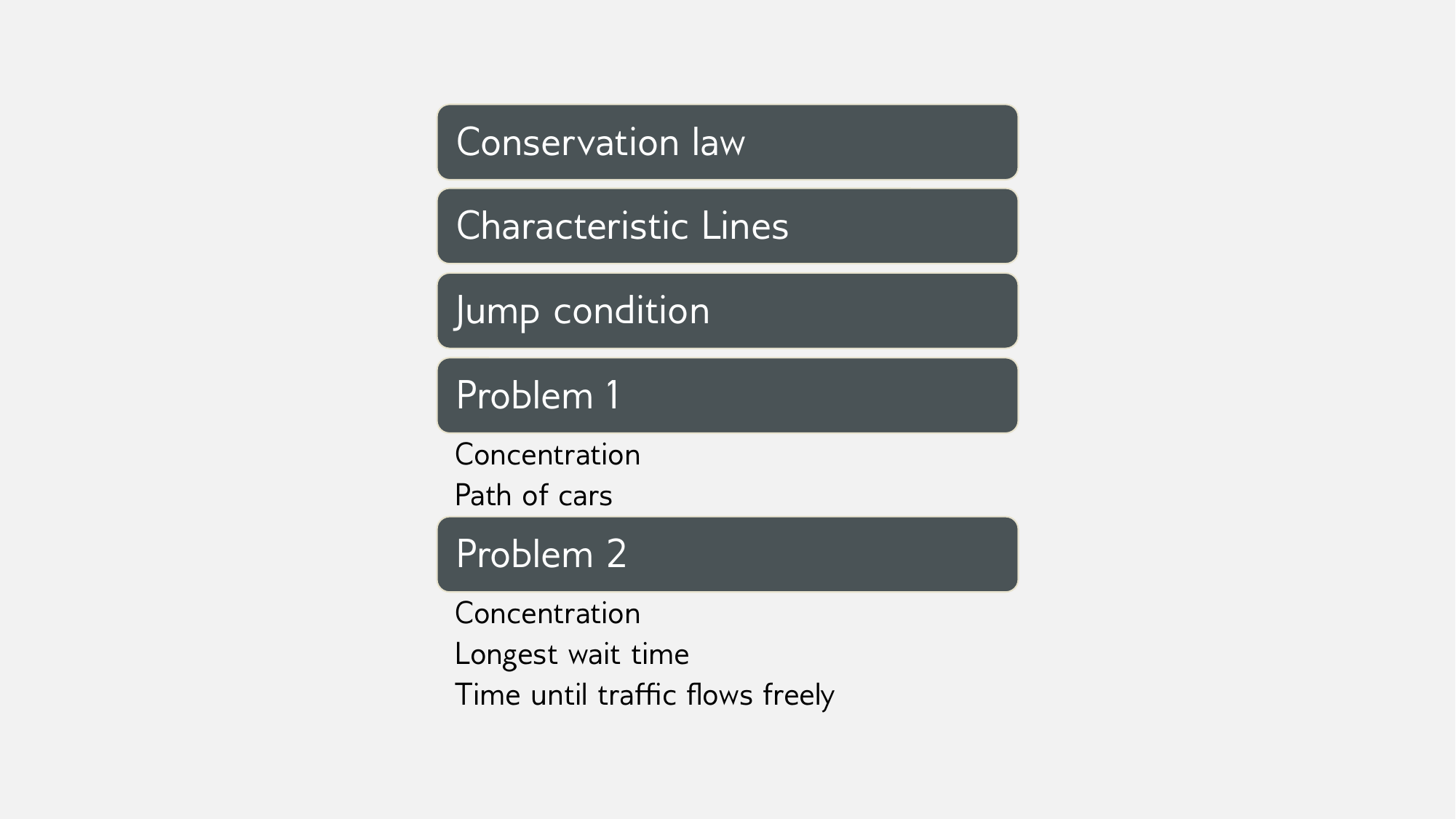

Conservation law
Characteristic Lines
Jump condition
Problem 1
Concentration
Path of cars
Problem 2
Concentration
Longest wait time
Time until traffic flows freely